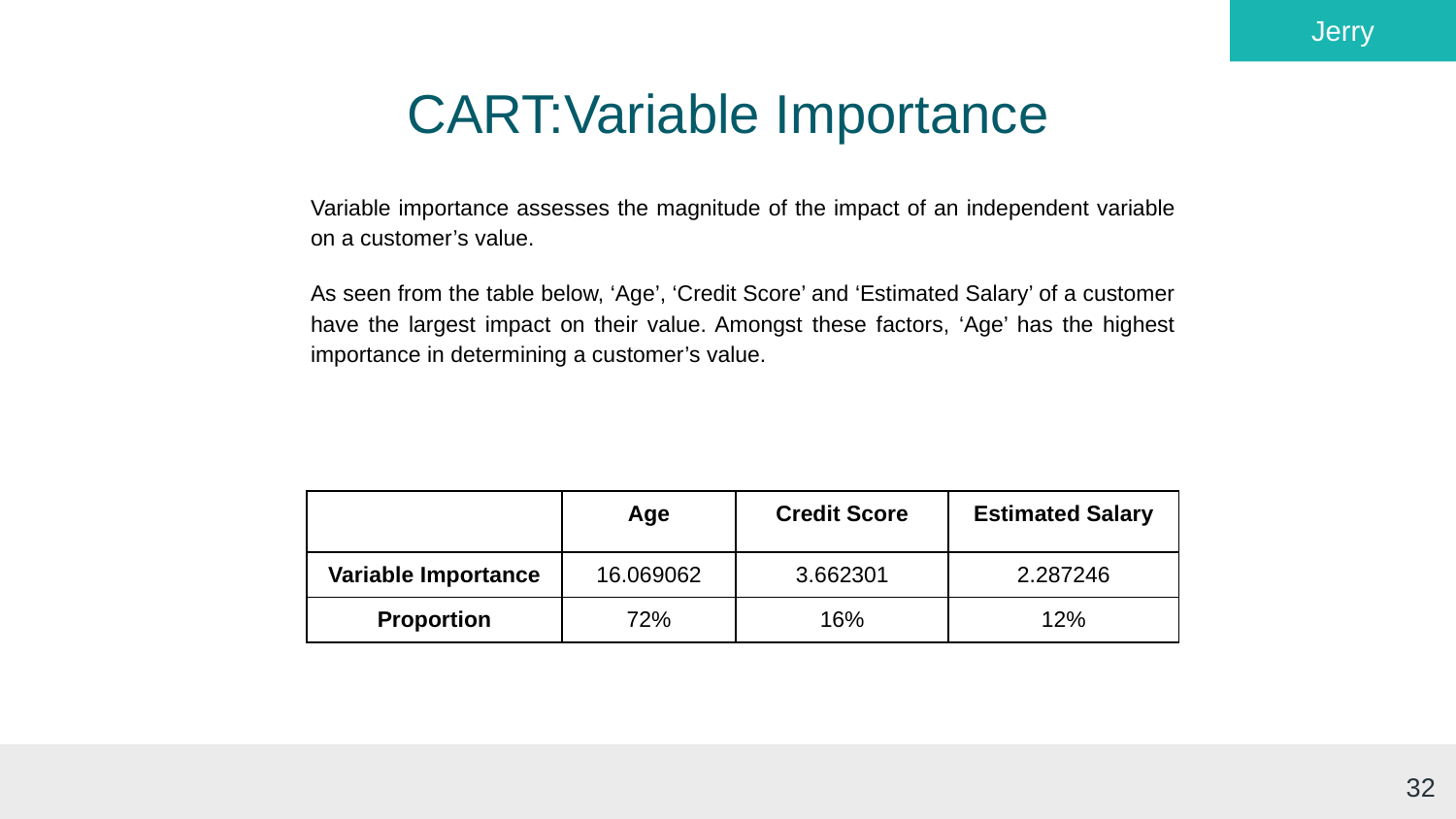

Jerry
# CART:Variable Importance
Variable importance assesses the magnitude of the impact of an independent variable on a customer’s value.
As seen from the table below, ‘Age’, ‘Credit Score’ and ‘Estimated Salary’ of a customer have the largest impact on their value. Amongst these factors, ‘Age’ has the highest importance in determining a customer’s value.
|  | Age | Credit Score | Estimated Salary |
| --- | --- | --- | --- |
| Variable Importance | 16.069062 | 3.662301 | 2.287246 |
| Proportion | 72% | 16% | 12% |
32